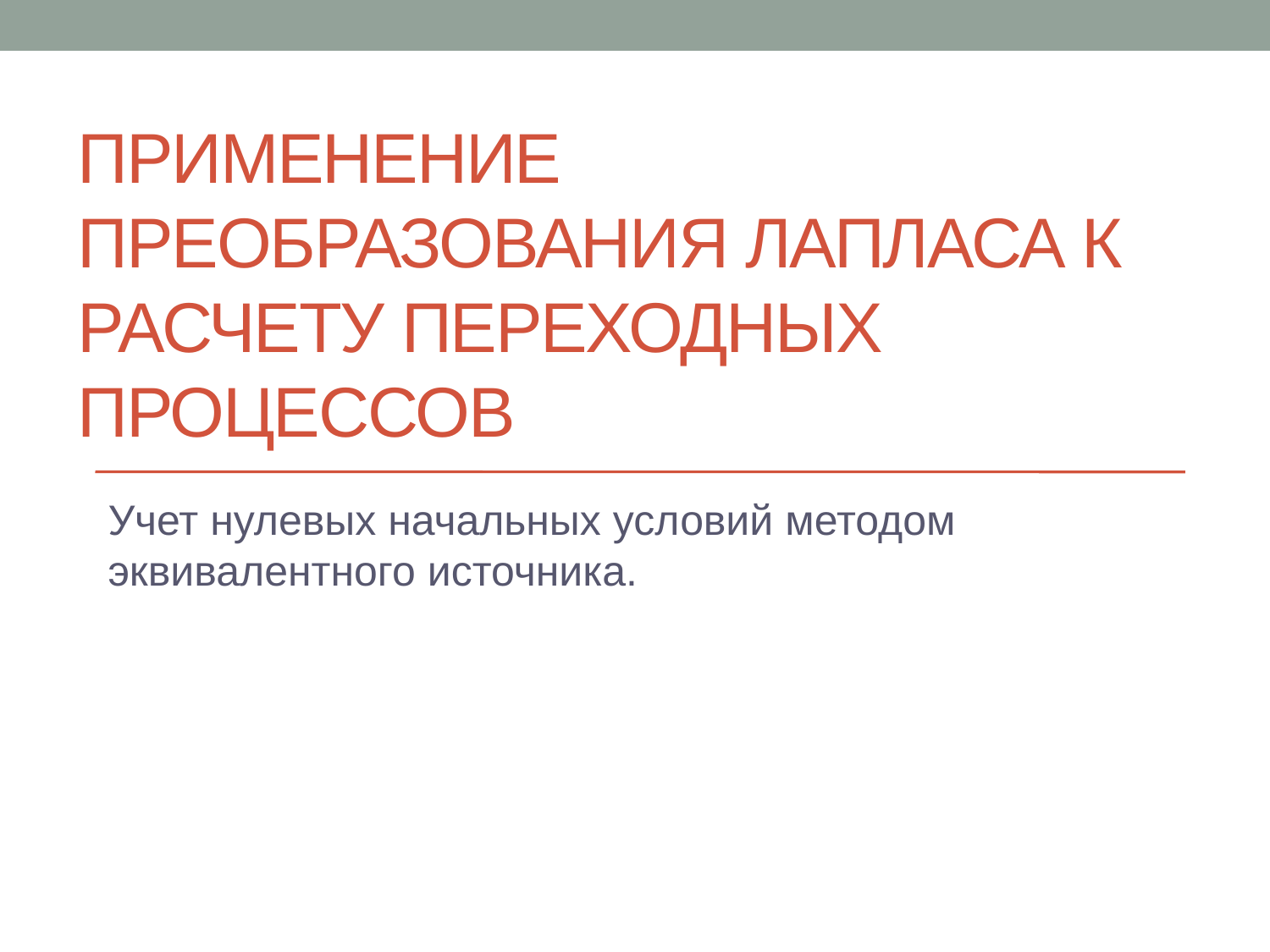

# Применение преобразования лапласа к расчету переходных процессов
Учет нулевых начальных условий методом эквивалентного источника.